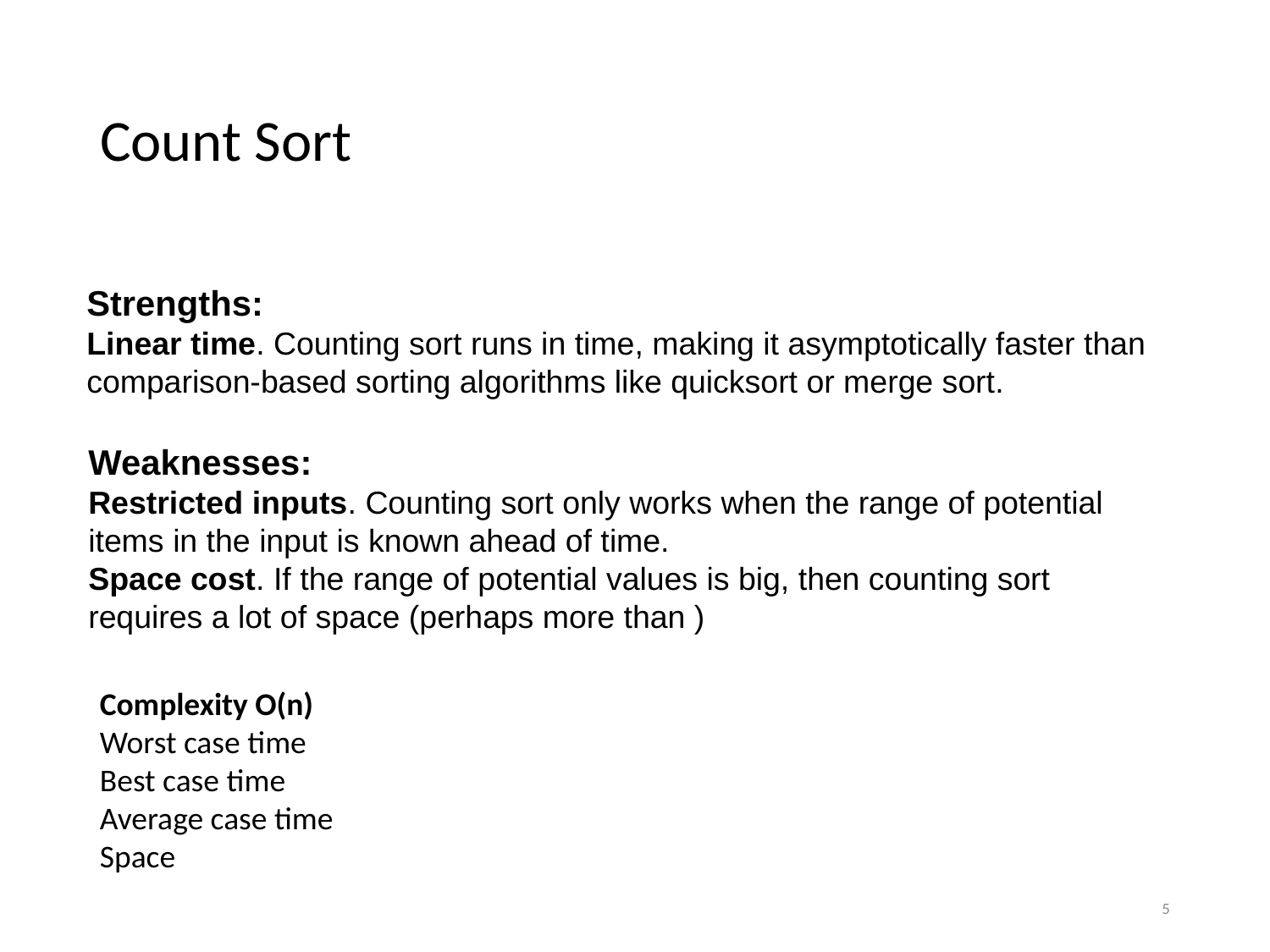

# Count Sort
Strengths:
Linear time. Counting sort runs in time, making it asymptotically faster than comparison-based sorting algorithms like quicksort or merge sort.

Weaknesses:
Restricted inputs. Counting sort only works when the range of potential items in the input is known ahead of time.
Space cost. If the range of potential values is big, then counting sort requires a lot of space (perhaps more than )
Complexity O(n)
Worst case time
Best case time
Average case time
Space
5